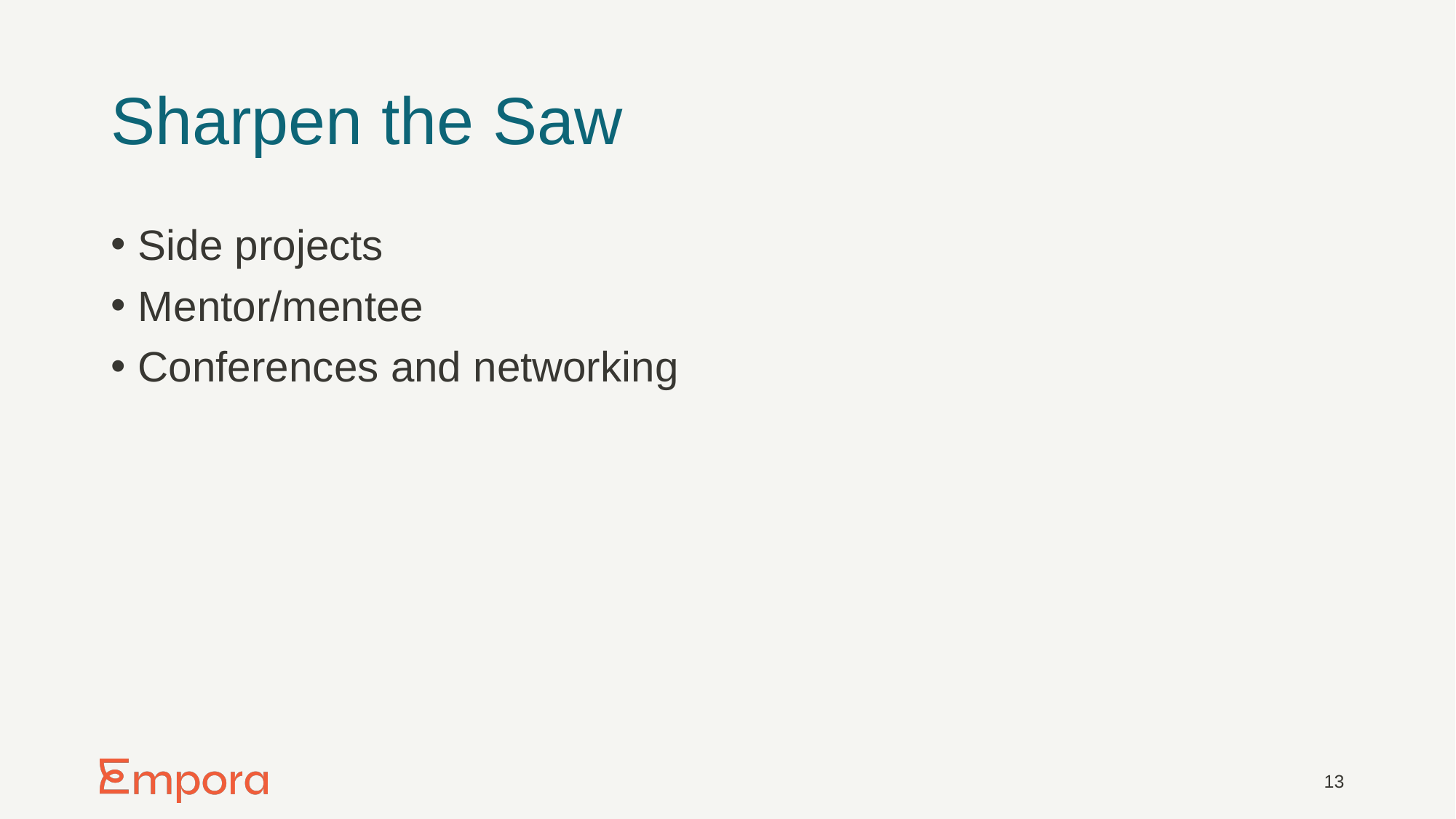

# Sharpen the Saw
Side projects
Mentor/mentee
Conferences and networking

13